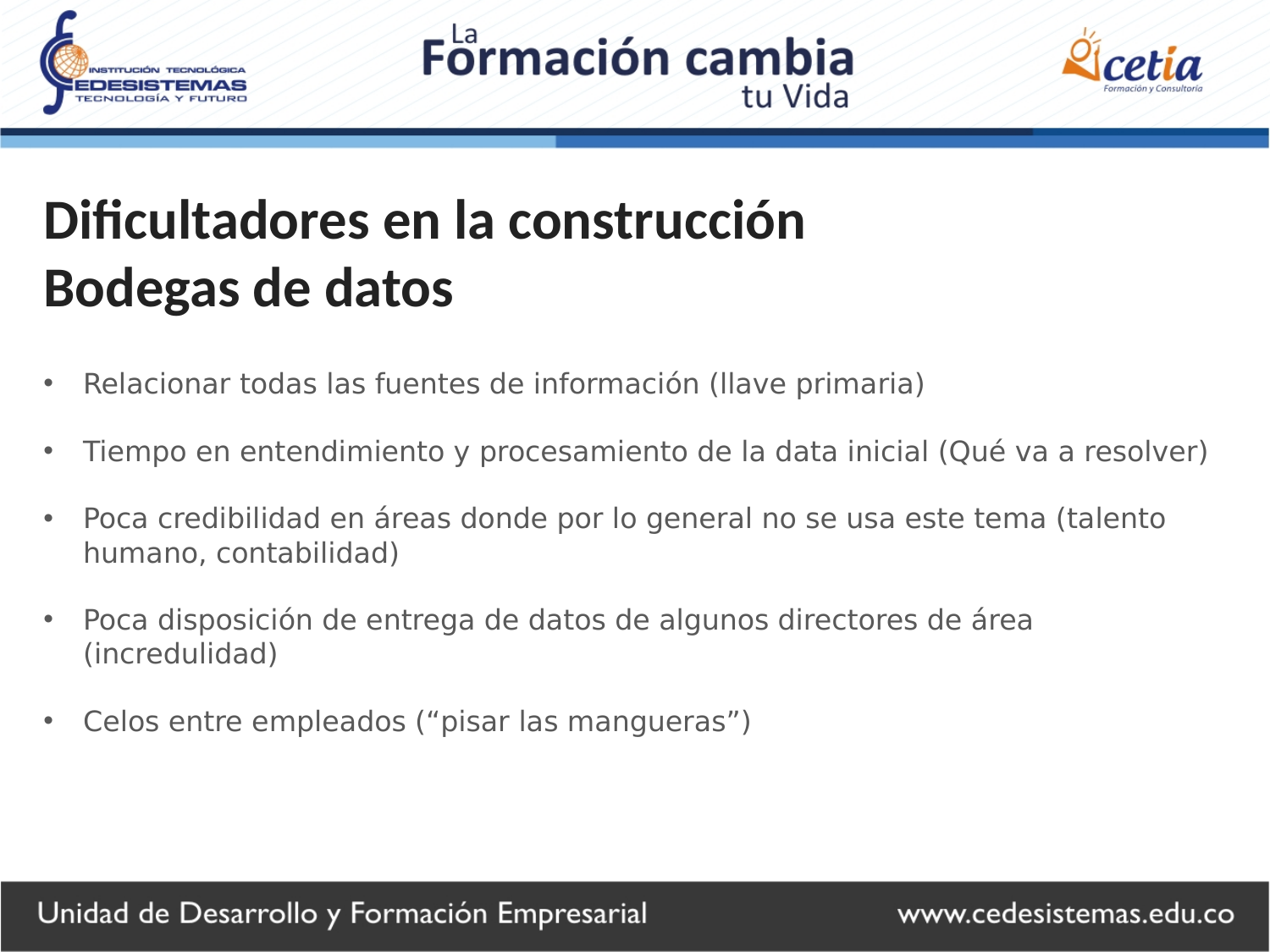

Dificultadores en la construcción
Bodegas de datos

Relacionar todas las fuentes de información (llave primaria)

Tiempo en entendimiento y procesamiento de la data inicial (Qué va a resolver)

Poca credibilidad en áreas donde por lo general no se usa este tema (talento humano, contabilidad)

Poca disposición de entrega de datos de algunos directores de área (incredulidad)

Celos entre empleados (“pisar las mangueras”)